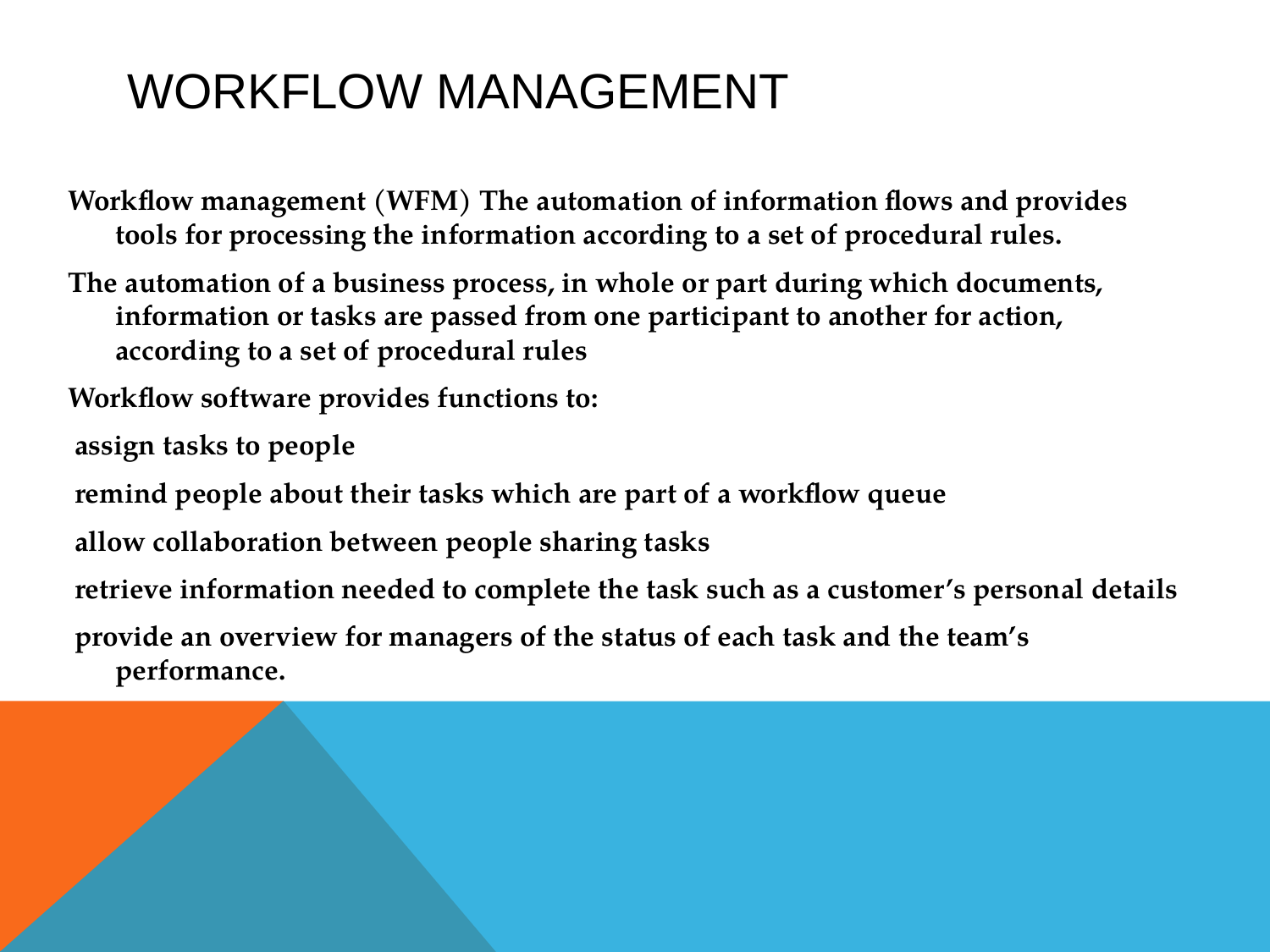

# Workflow management
Workflow management (WFM) The automation of information flows and provides tools for processing the information according to a set of procedural rules.
The automation of a business process, in whole or part during which documents, information or tasks are passed from one participant to another for action, according to a set of procedural rules
Workflow software provides functions to:
 assign tasks to people
 remind people about their tasks which are part of a workflow queue
 allow collaboration between people sharing tasks
 retrieve information needed to complete the task such as a customer’s personal details
 provide an overview for managers of the status of each task and the team’s performance.